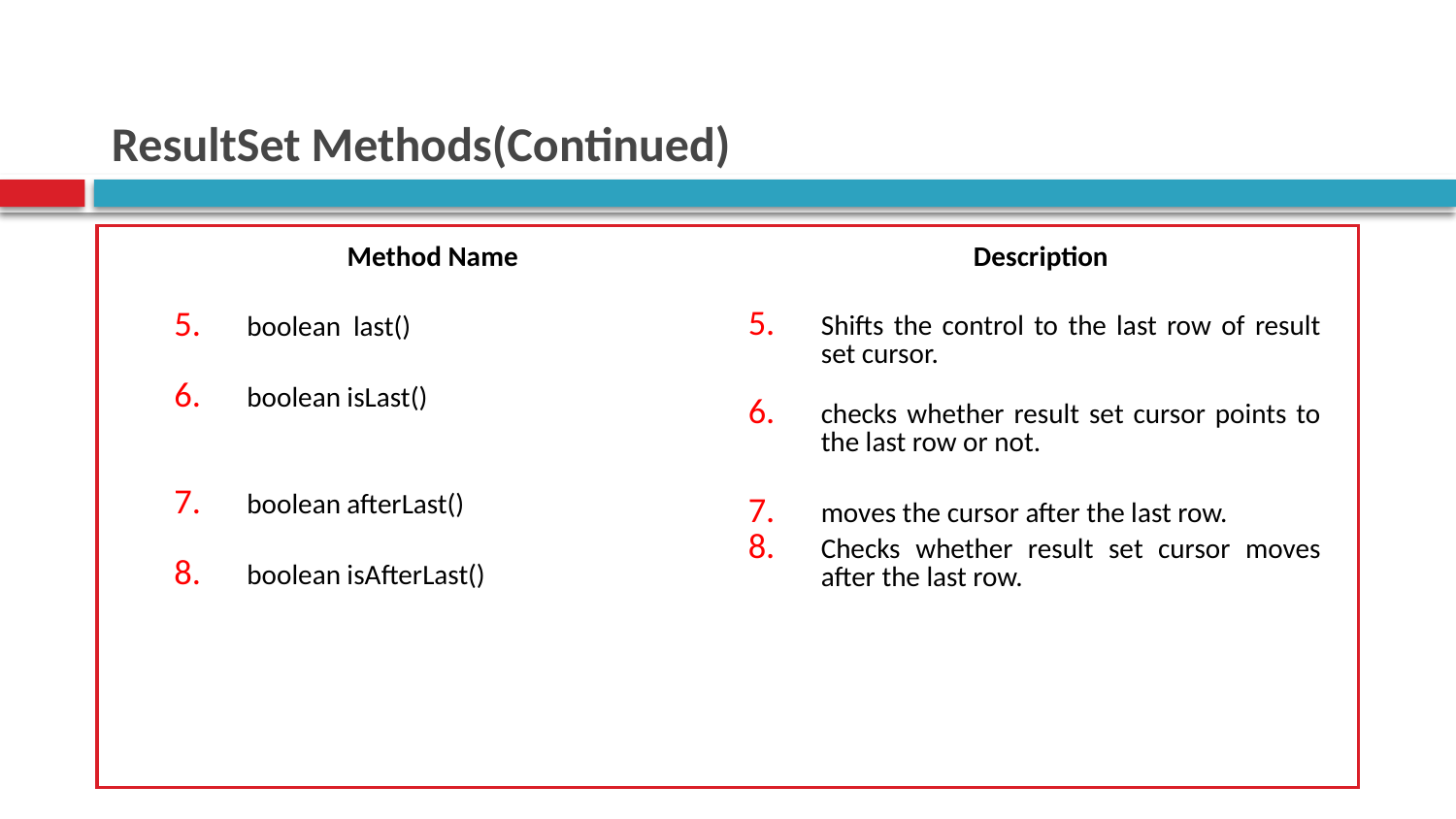

# ResultSet Methods(Continued)

| Method Name boolean last() boolean isLast() boolean afterLast() boolean isAfterLast() | Description Shifts the control to the last row of result set cursor. checks whether result set cursor points to the last row or not. moves the cursor after the last row. Checks whether result set cursor moves after the last row. |
| --- | --- |